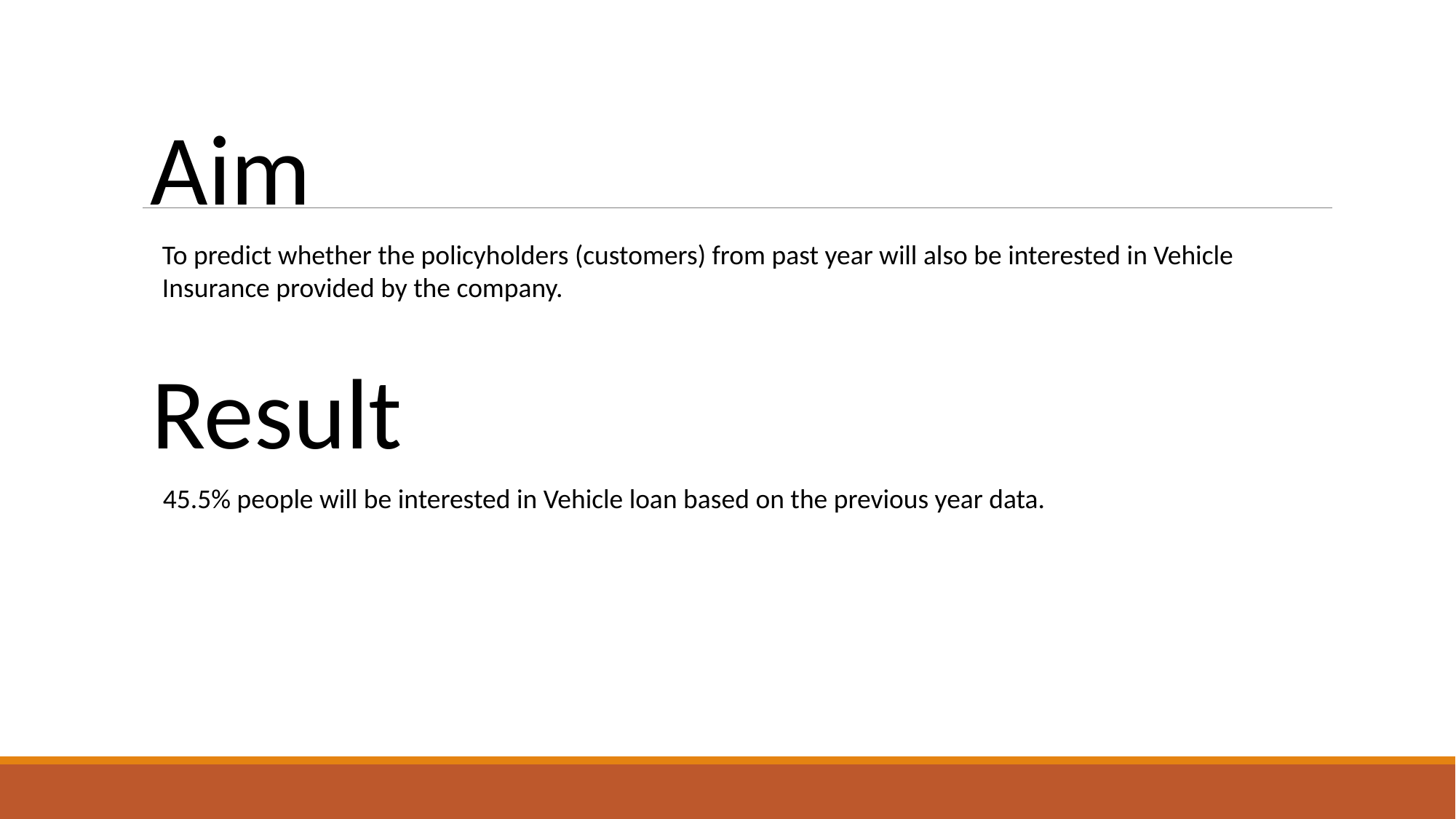

Aim
To predict whether the policyholders (customers) from past year will also be interested in Vehicle Insurance provided by the company.
Result
45.5% people will be interested in Vehicle loan based on the previous year data.